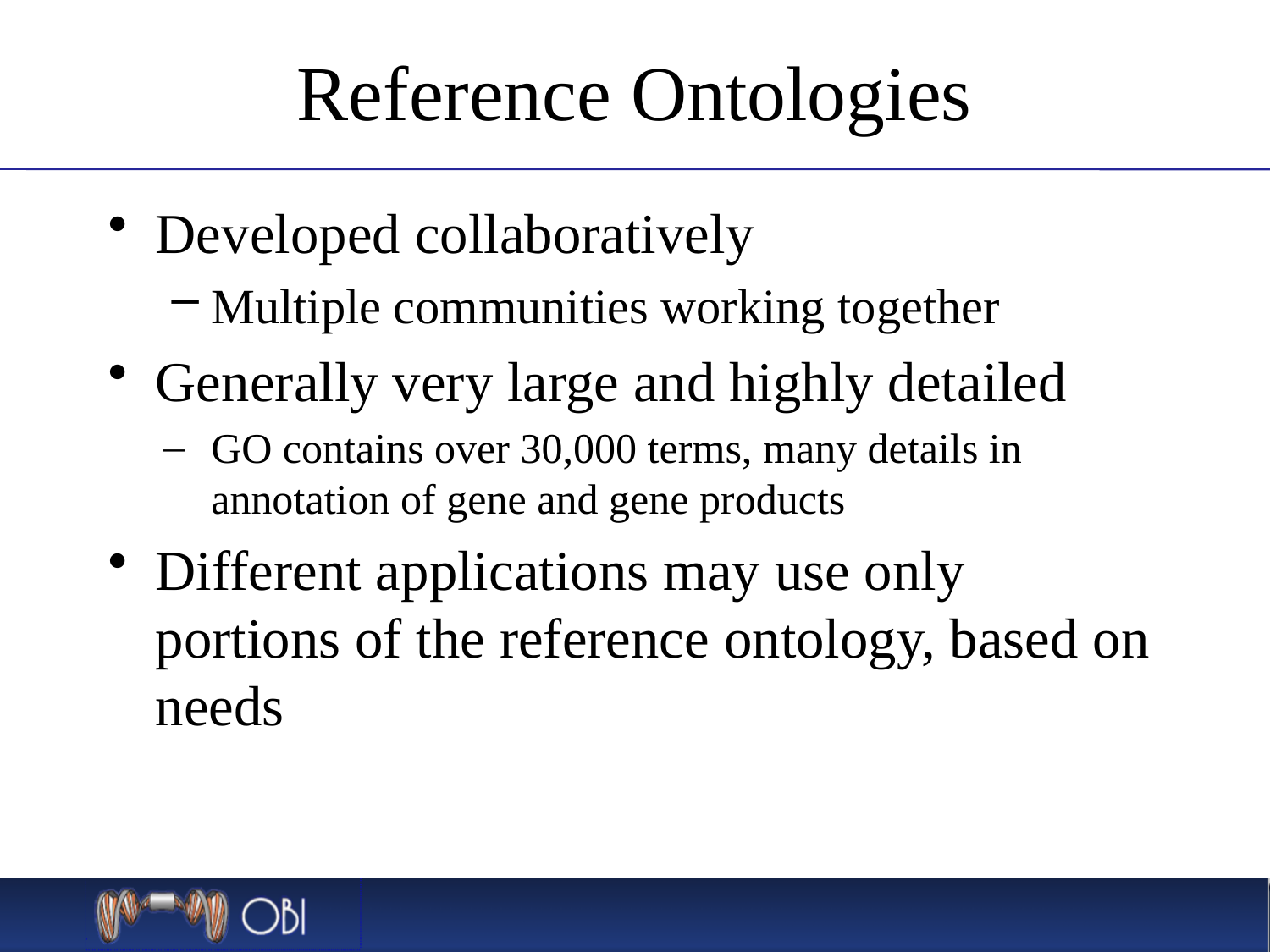

# Reference Ontologies
Developed collaboratively
Multiple communities working together
Generally very large and highly detailed
GO contains over 30,000 terms, many details in annotation of gene and gene products
Different applications may use only portions of the reference ontology, based on needs